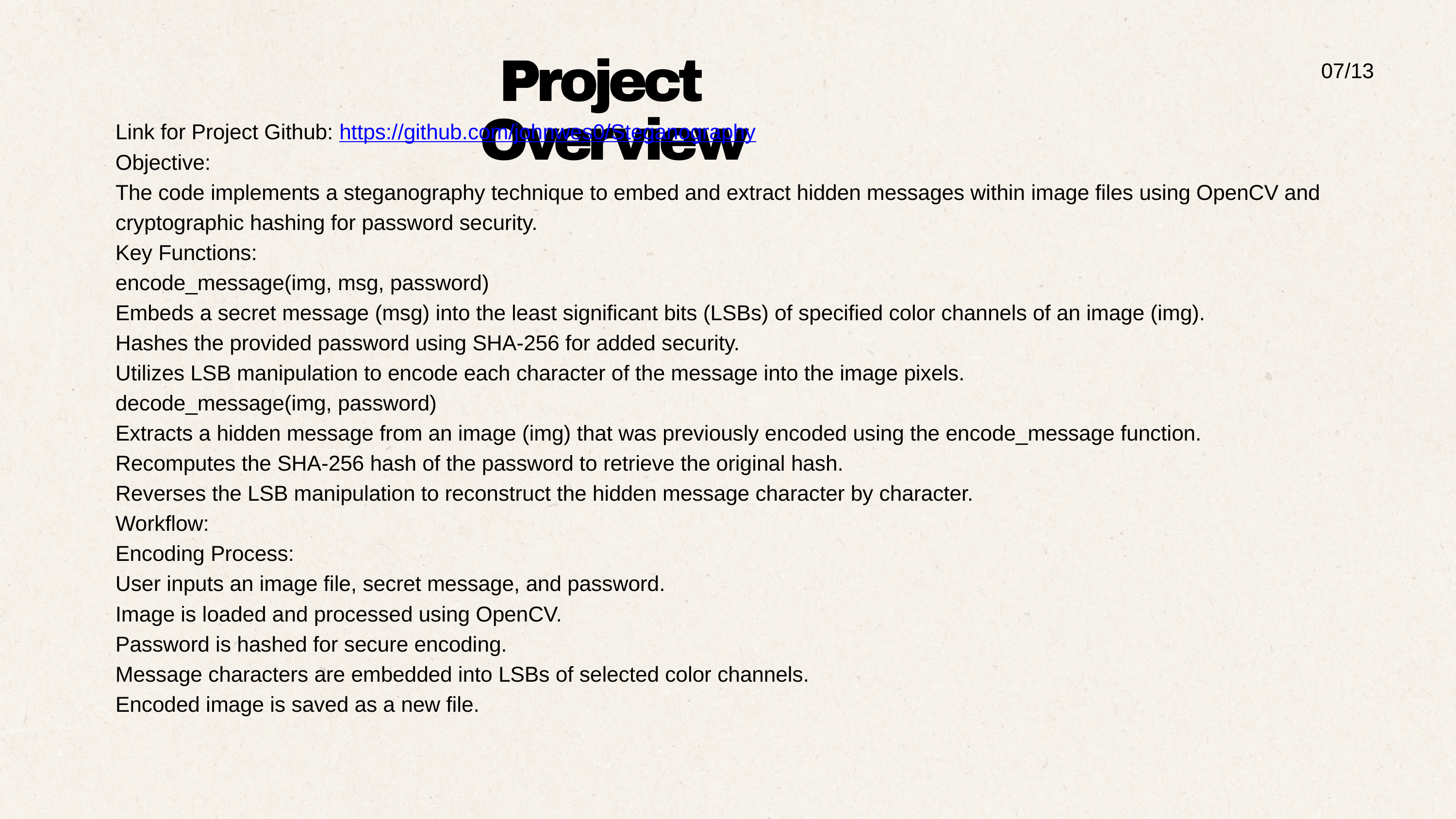

07/13
 Project Overview
Link for Project Github: https://github.com/johnwes0/Steganography
Objective:
The code implements a steganography technique to embed and extract hidden messages within image files using OpenCV and cryptographic hashing for password security.
Key Functions:
encode_message(img, msg, password)
Embeds a secret message (msg) into the least significant bits (LSBs) of specified color channels of an image (img).
Hashes the provided password using SHA-256 for added security.
Utilizes LSB manipulation to encode each character of the message into the image pixels.
decode_message(img, password)
Extracts a hidden message from an image (img) that was previously encoded using the encode_message function.
Recomputes the SHA-256 hash of the password to retrieve the original hash.
Reverses the LSB manipulation to reconstruct the hidden message character by character.
Workflow:
Encoding Process:
User inputs an image file, secret message, and password.
Image is loaded and processed using OpenCV.
Password is hashed for secure encoding.
Message characters are embedded into LSBs of selected color channels.
Encoded image is saved as a new file.